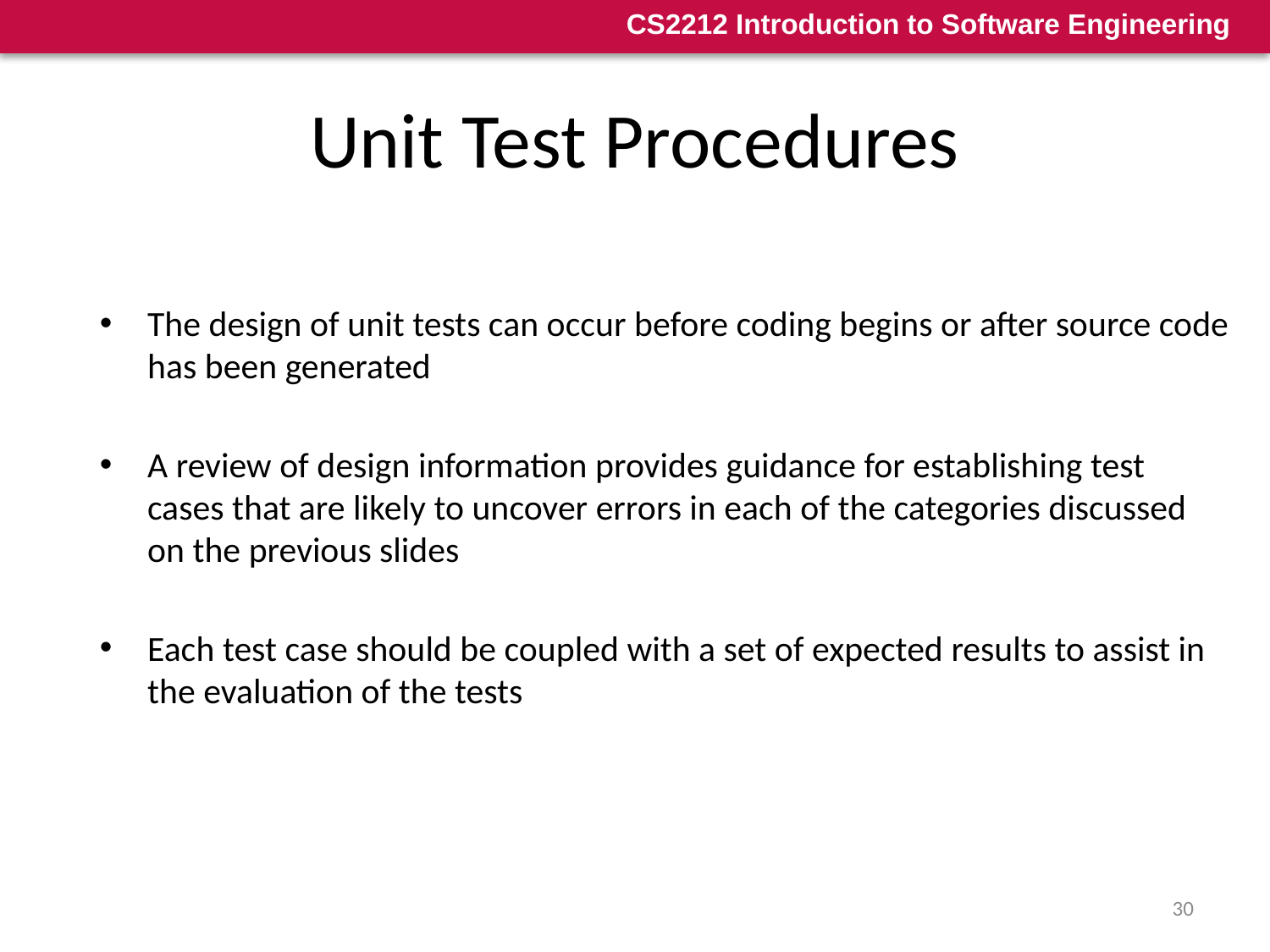

# Unit Test Procedures
The design of unit tests can occur before coding begins or after source code has been generated

A review of design information provides guidance for establishing test cases that are likely to uncover errors in each of the categories discussed on the previous slides

Each test case should be coupled with a set of expected results to assist in the evaluation of the tests
30